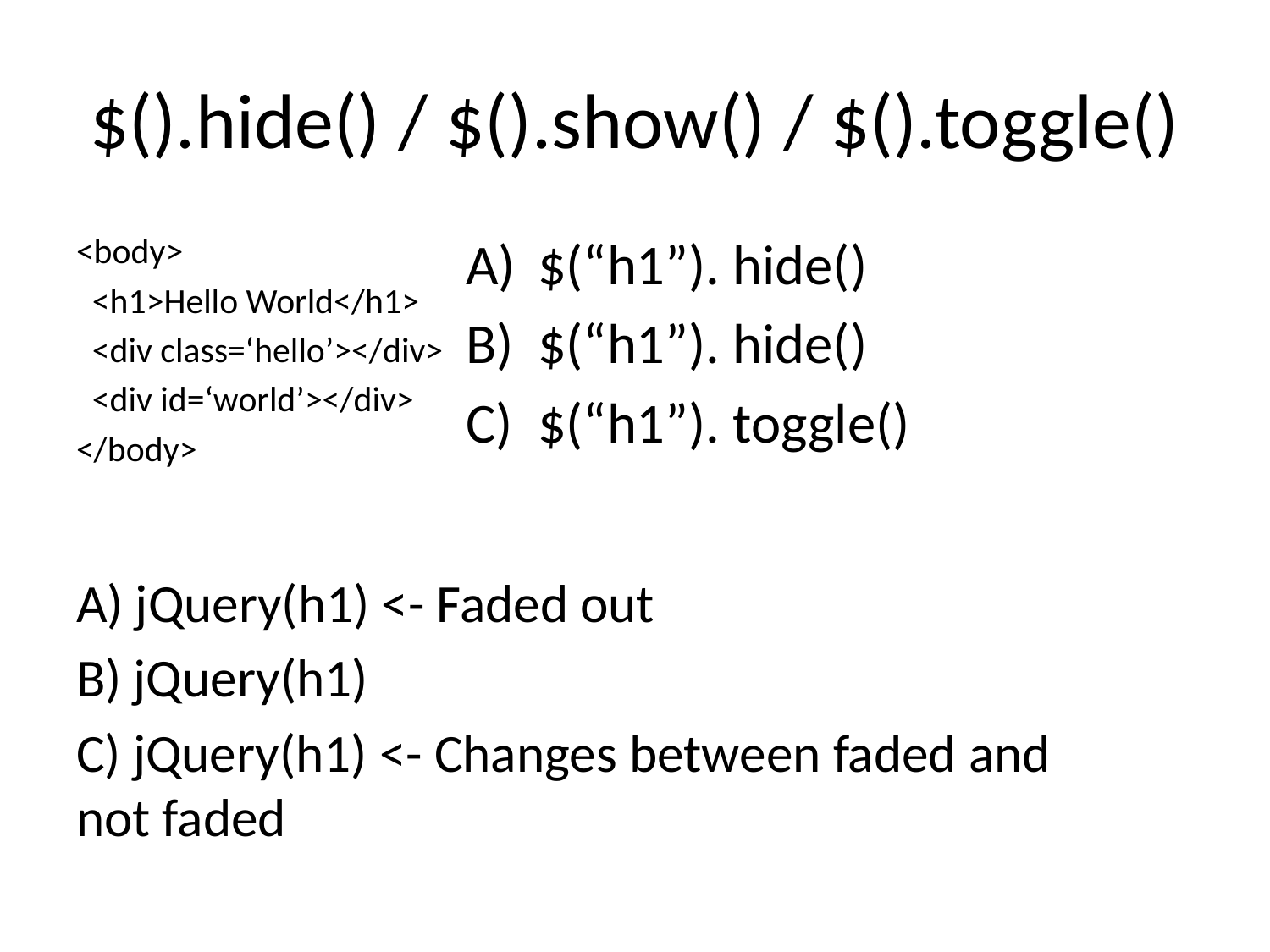

# $().hide() / $().show() / $().toggle()
<body>
  <h1>Hello World</h1>
  <div class=‘hello’></div>
  <div id=‘world’></div>
</body>
$(“h1”). hide()
$(“h1”). hide()
$(“h1”). toggle()
A) jQuery(h1) <- Faded out
B) jQuery(h1)
C) jQuery(h1) <- Changes between faded and not faded